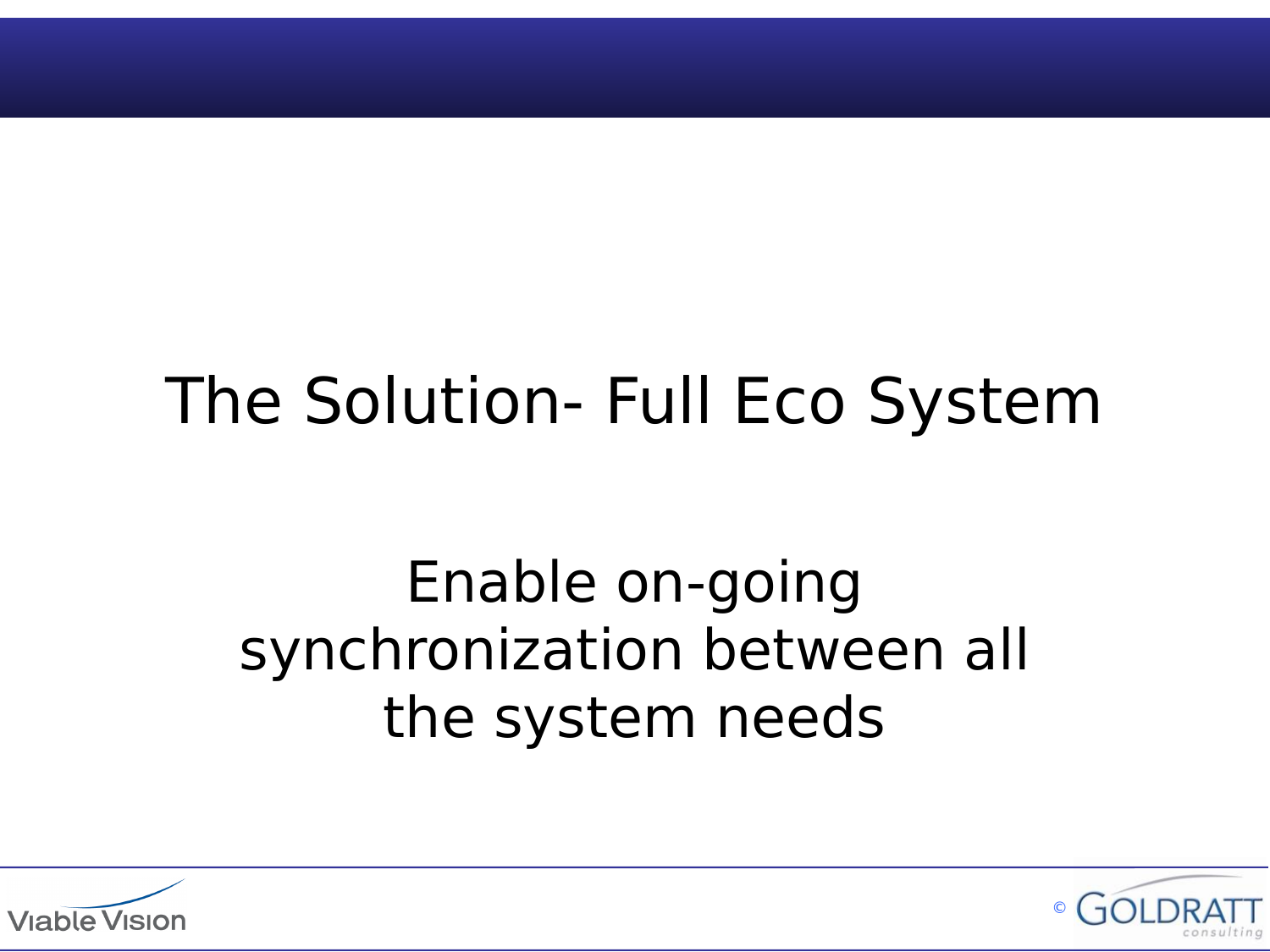

# The Solution- Full Eco System
Enable on-going synchronization between all the system needs